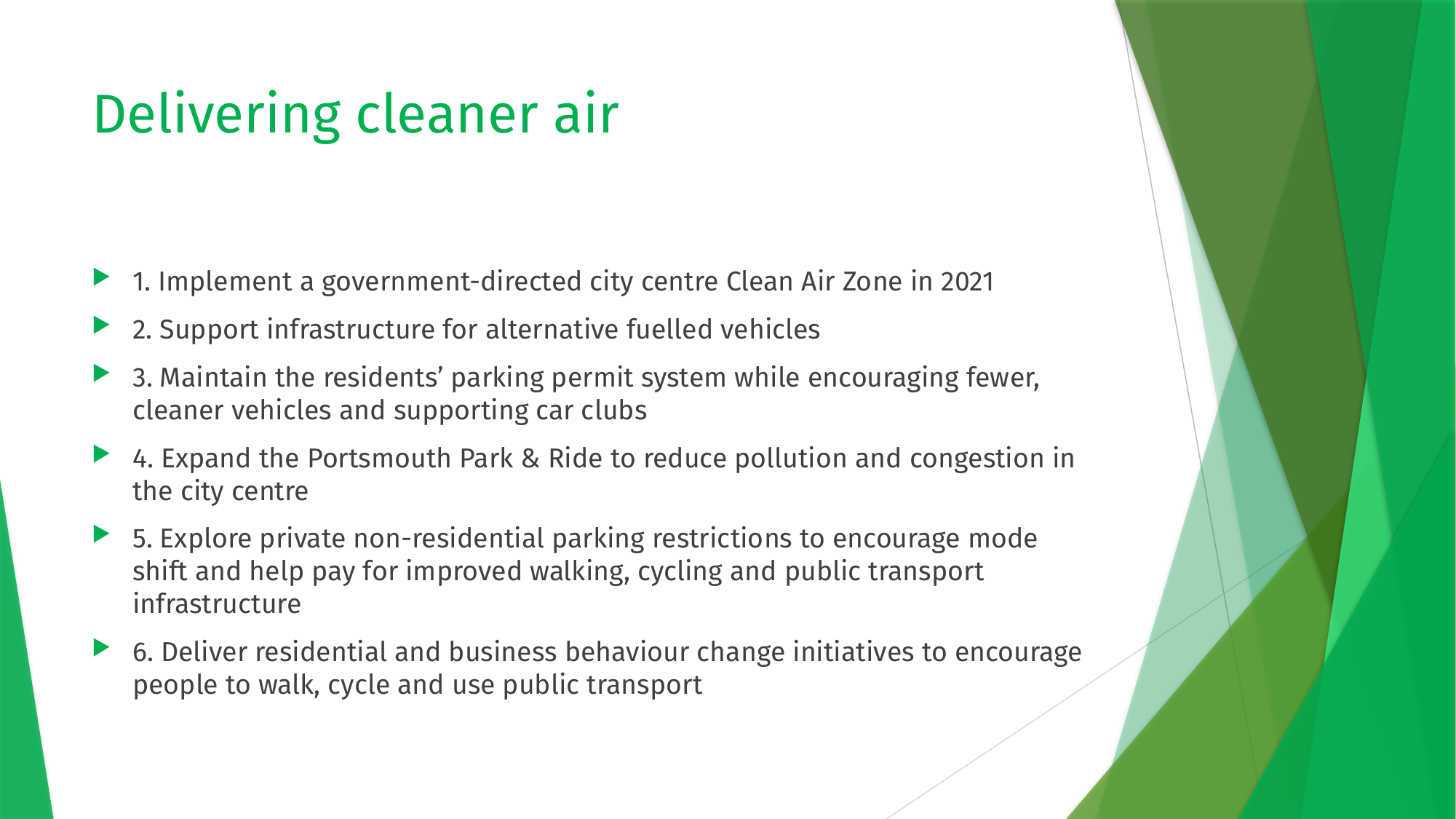

# Delivering cleaner air
1. Implement a government-directed city centre Clean Air Zone in 2021
2. Support infrastructure for alternative fuelled vehicles
3. Maintain the residents’ parking permit system while encouraging fewer, cleaner vehicles and supporting car clubs
4. Expand the Portsmouth Park & Ride to reduce pollution and congestion in the city centre
5. Explore private non-residential parking restrictions to encourage mode shift and help pay for improved walking, cycling and public transport infrastructure
6. Deliver residential and business behaviour change initiatives to encourage people to walk, cycle and use public transport